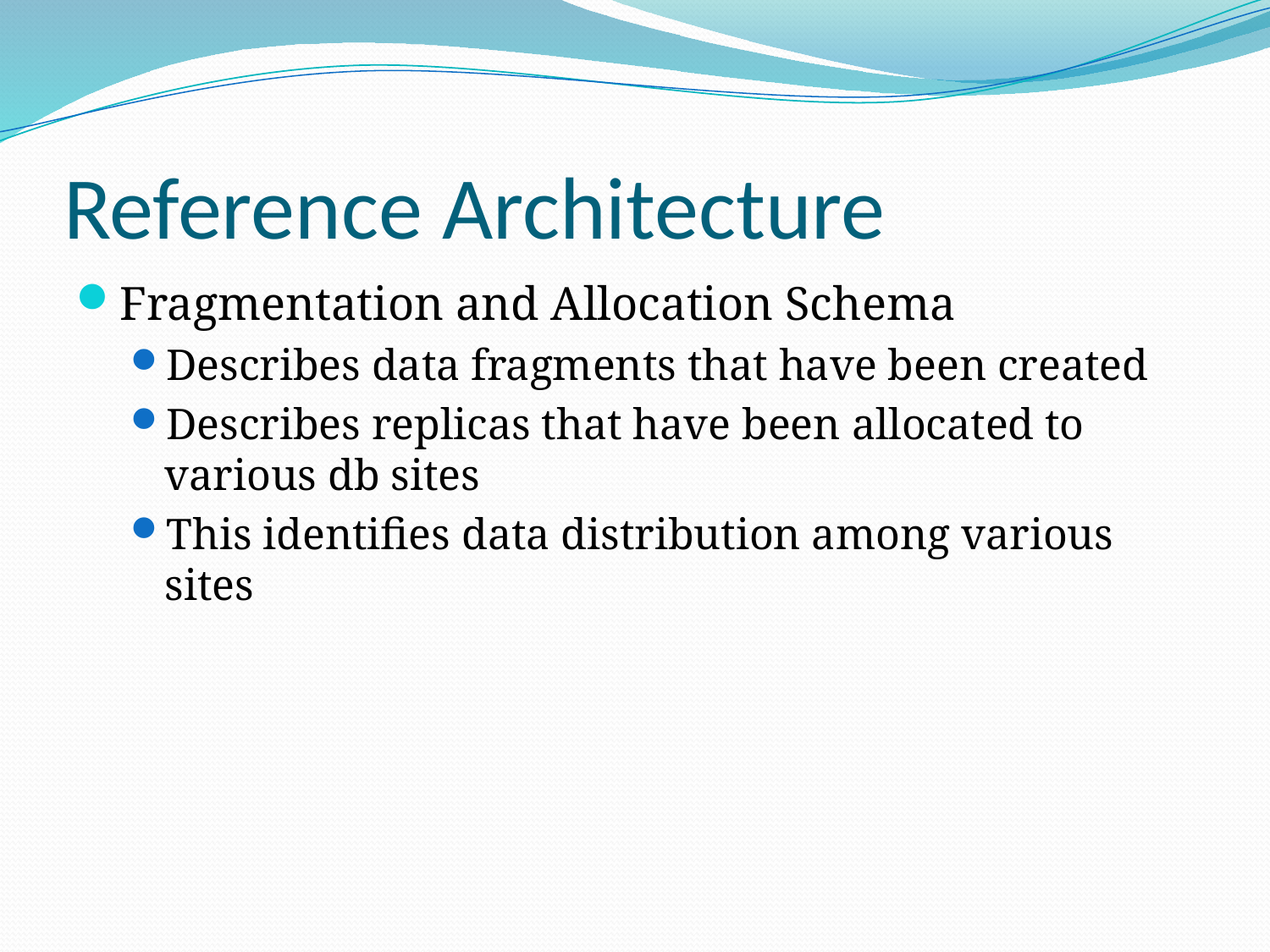

# Reference Architecture
Fragmentation and Allocation Schema
Describes data fragments that have been created
Describes replicas that have been allocated to various db sites
This identifies data distribution among various sites